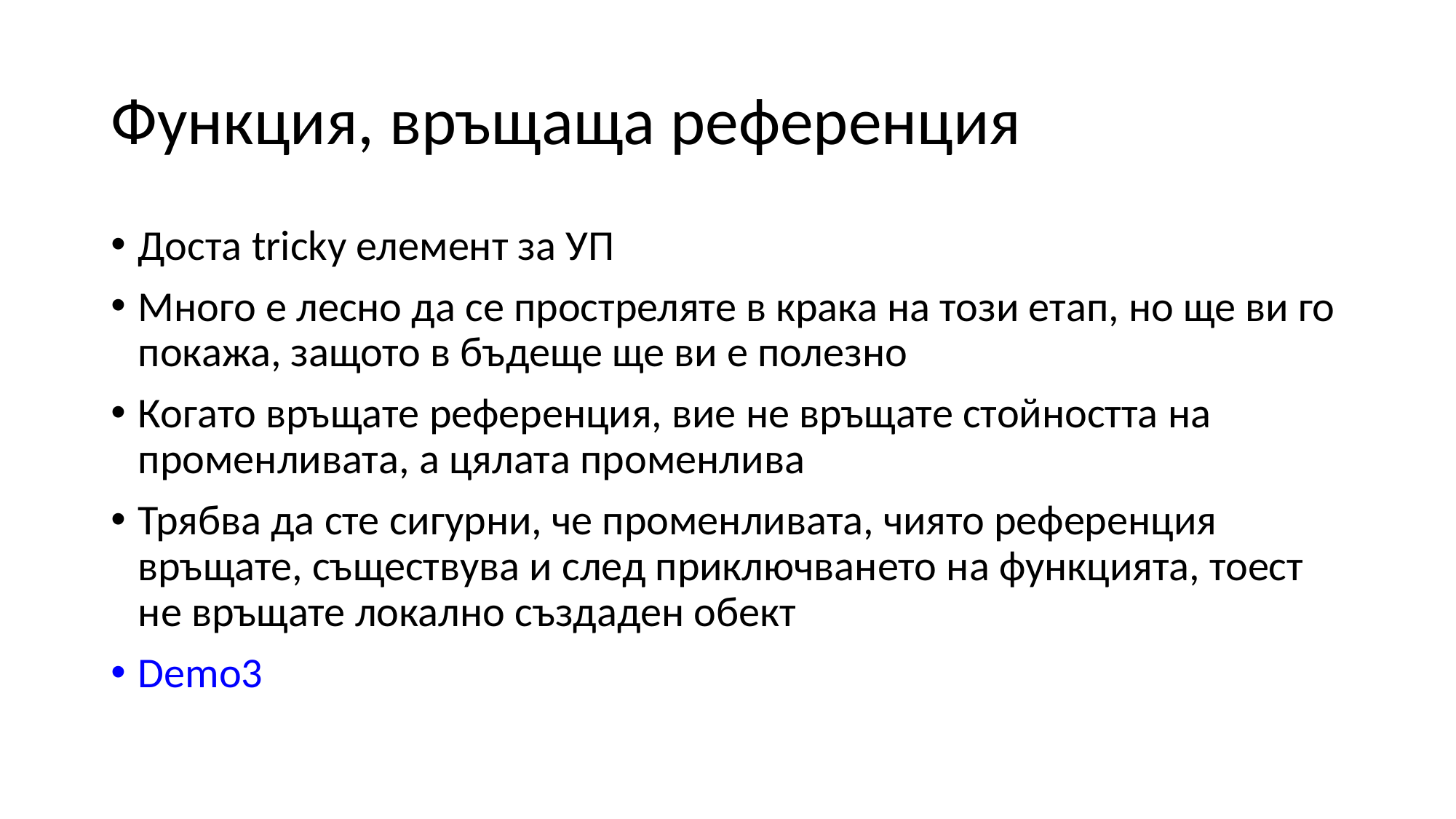

# Функция, връщаща референция
Доста tricky елемент за УП
Много е лесно да се простреляте в крака на този етап, но ще ви го покажа, защото в бъдеще ще ви е полезно
Когато връщате референция, вие не връщате стойността на променливата, а цялата променлива
Трябва да сте сигурни, че променливата, чиято референция връщате, съществува и след приключването на функцията, тоест не връщате локално създаден обект
Demo3